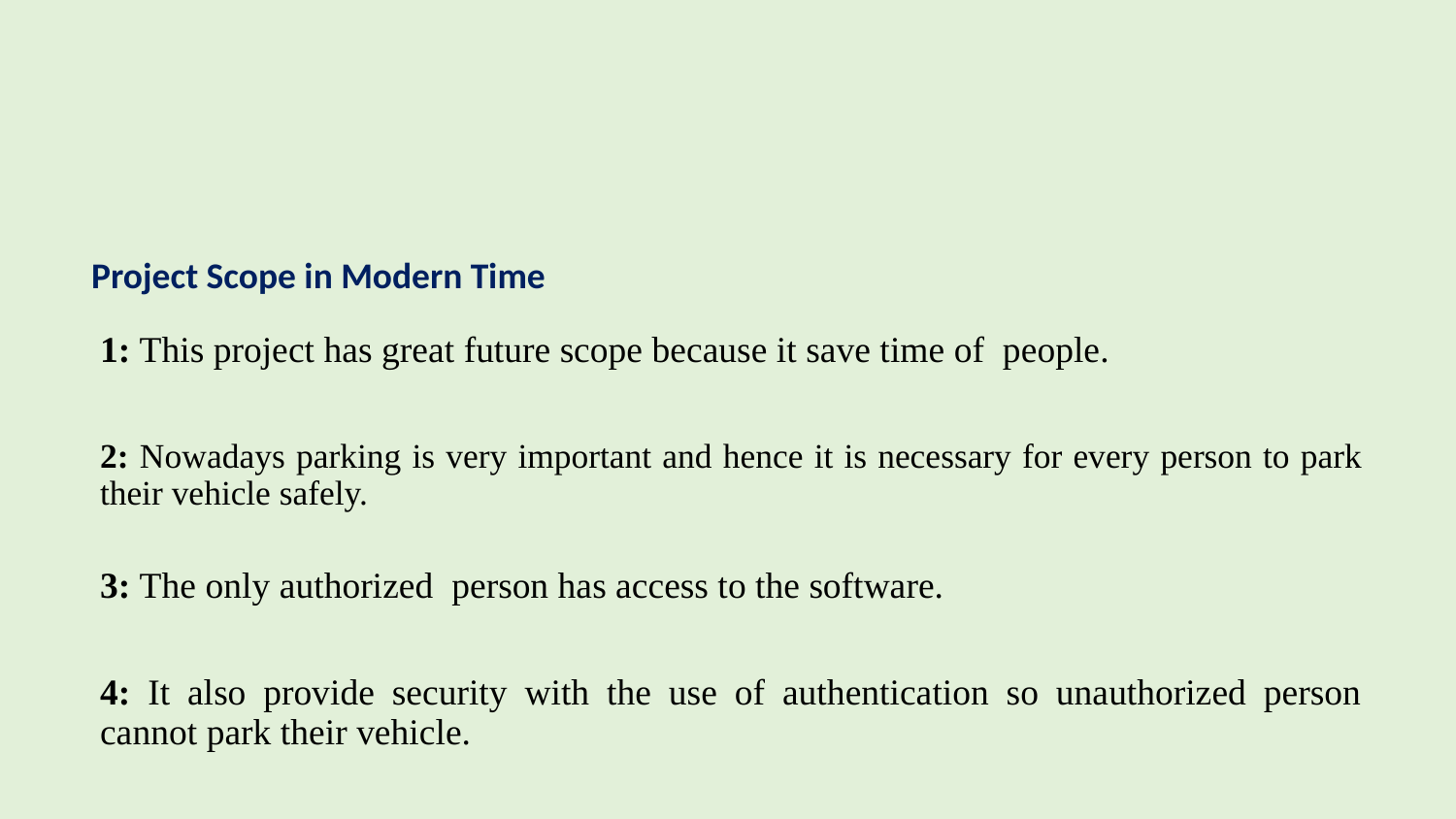

#
Project Scope in Modern Time
1: This project has great future scope because it save time of  people.

2: Nowadays parking is very important and hence it is necessary for every person to park their vehicle safely.
3: The only authorized  person has access to the software.

4: It also provide security with the use of authentication so unauthorized person cannot park their vehicle.